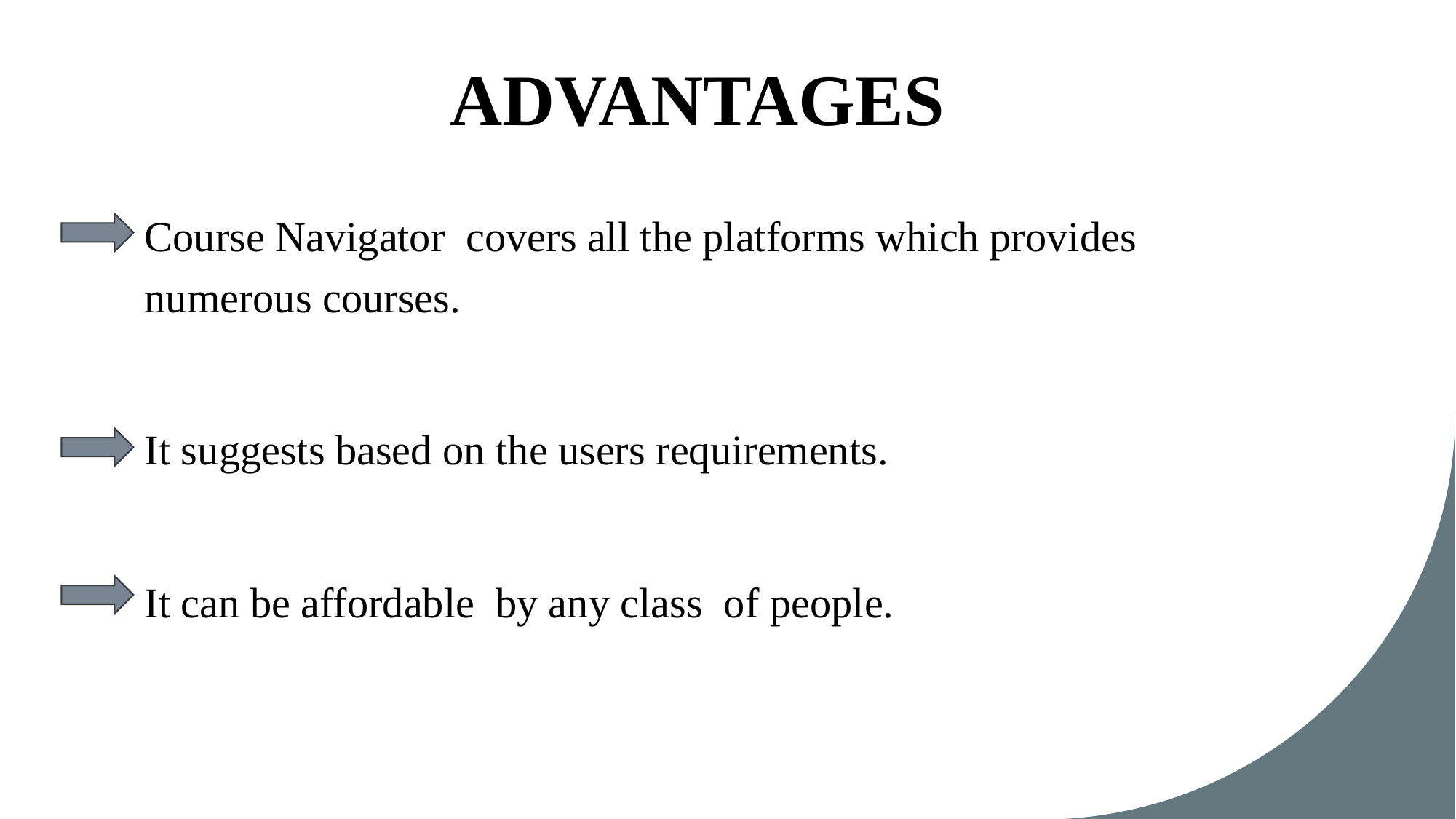

# ADVANTAGES
Course Navigator  covers all the platforms which provides  numerous courses.

It suggests based on the users requirements.

It can be affordable  by any class  of people.